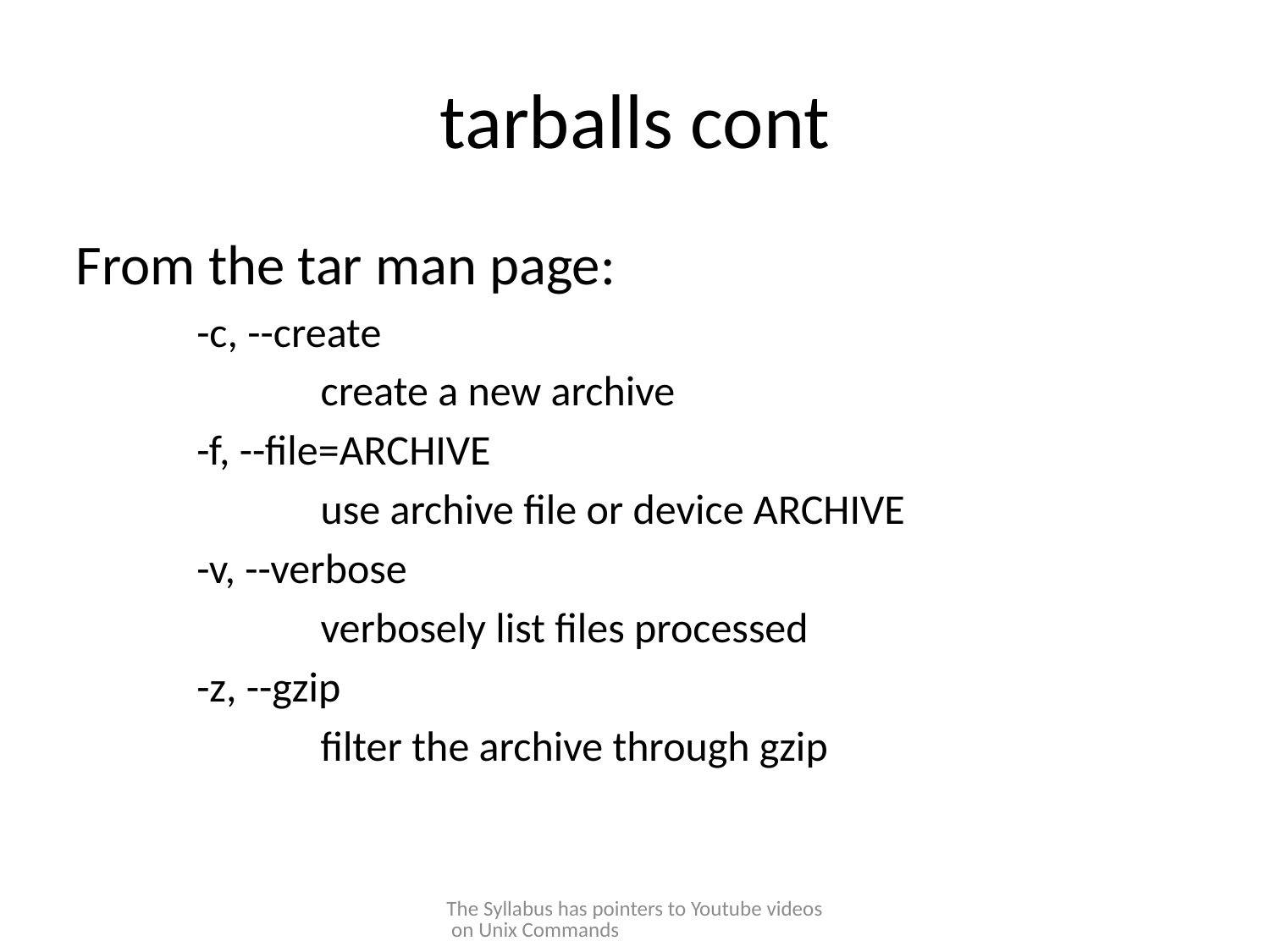

# tarballs cont
From the tar man page:
 -c, --create
              create a new archive
 -f, --file=ARCHIVE
              use archive file or device ARCHIVE
 -v, --verbose
              verbosely list files processed
 -z, --gzip
              filter the archive through gzip
The Syllabus has pointers to Youtube videos on Unix Commands